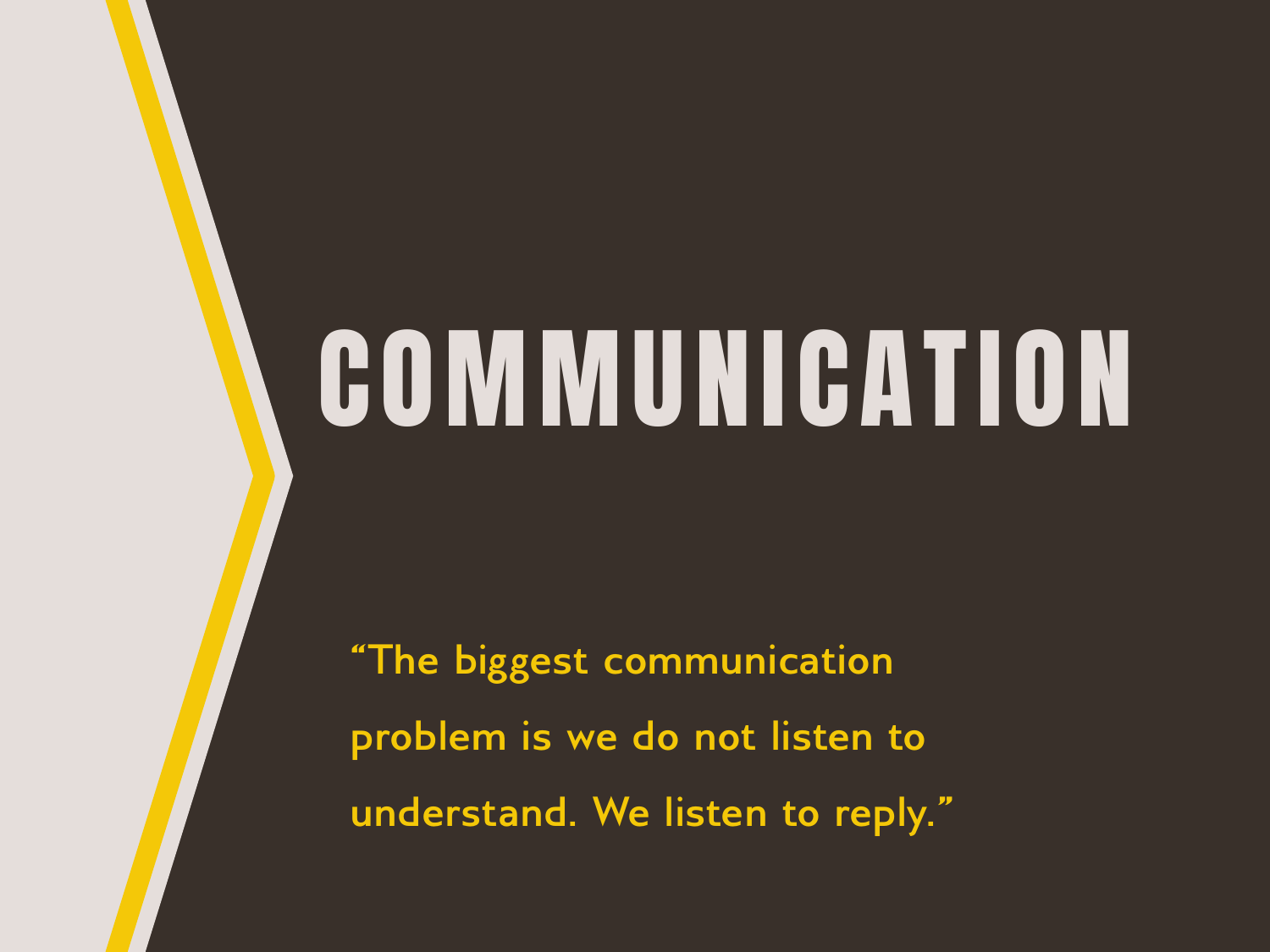

# Communication
“The biggest communication problem is we do not listen to understand. We listen to reply.”